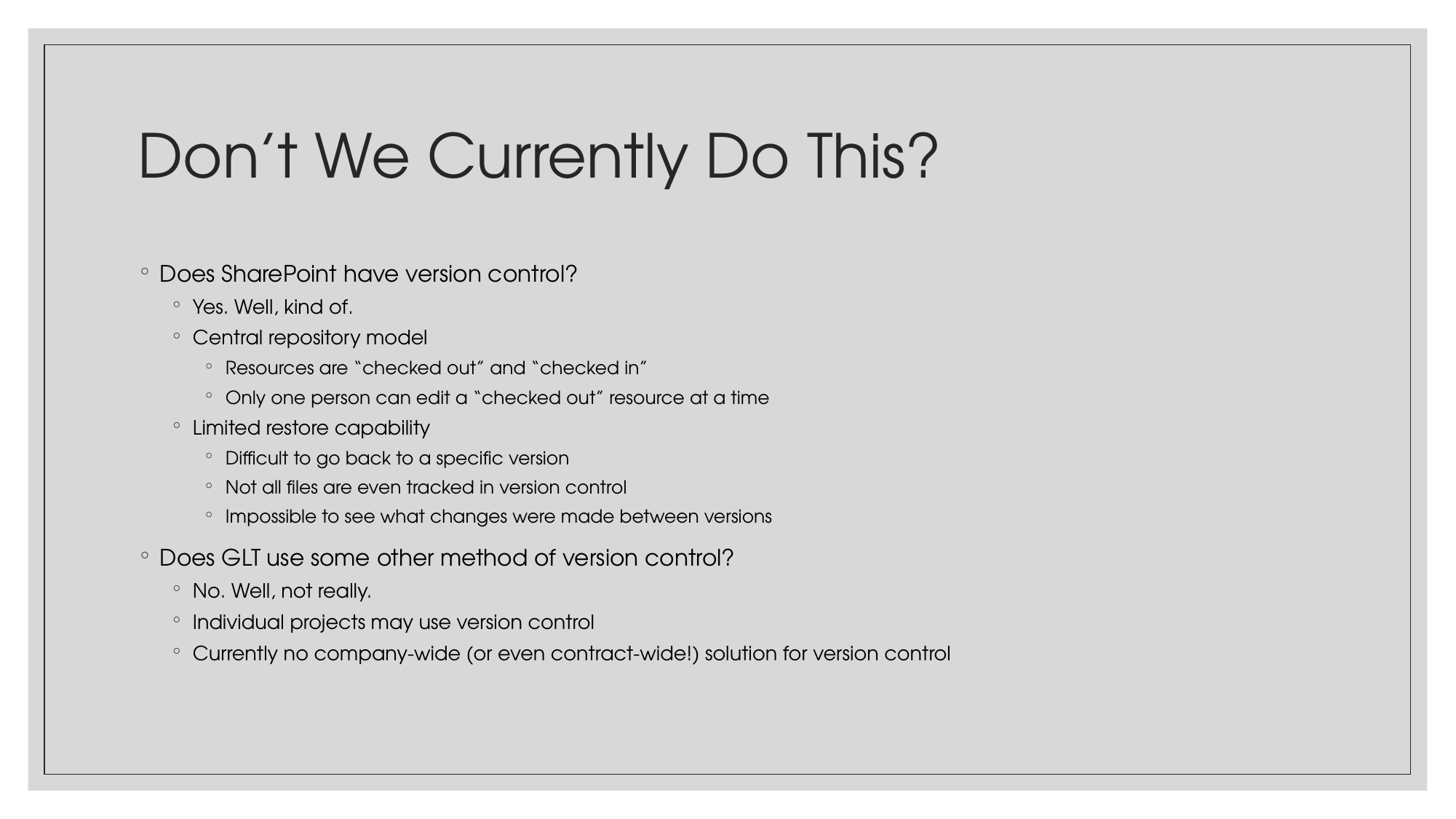

# Don’t We Currently Do This?
Does SharePoint have version control?
Yes. Well, kind of.
Central repository model
Resources are “checked out” and “checked in”
Only one person can edit a “checked out” resource at a time
Limited restore capability
Difficult to go back to a specific version
Not all files are even tracked in version control
Impossible to see what changes were made between versions
Does GLT use some other method of version control?
No. Well, not really.
Individual projects may use version control
Currently no company-wide (or even contract-wide!) solution for version control